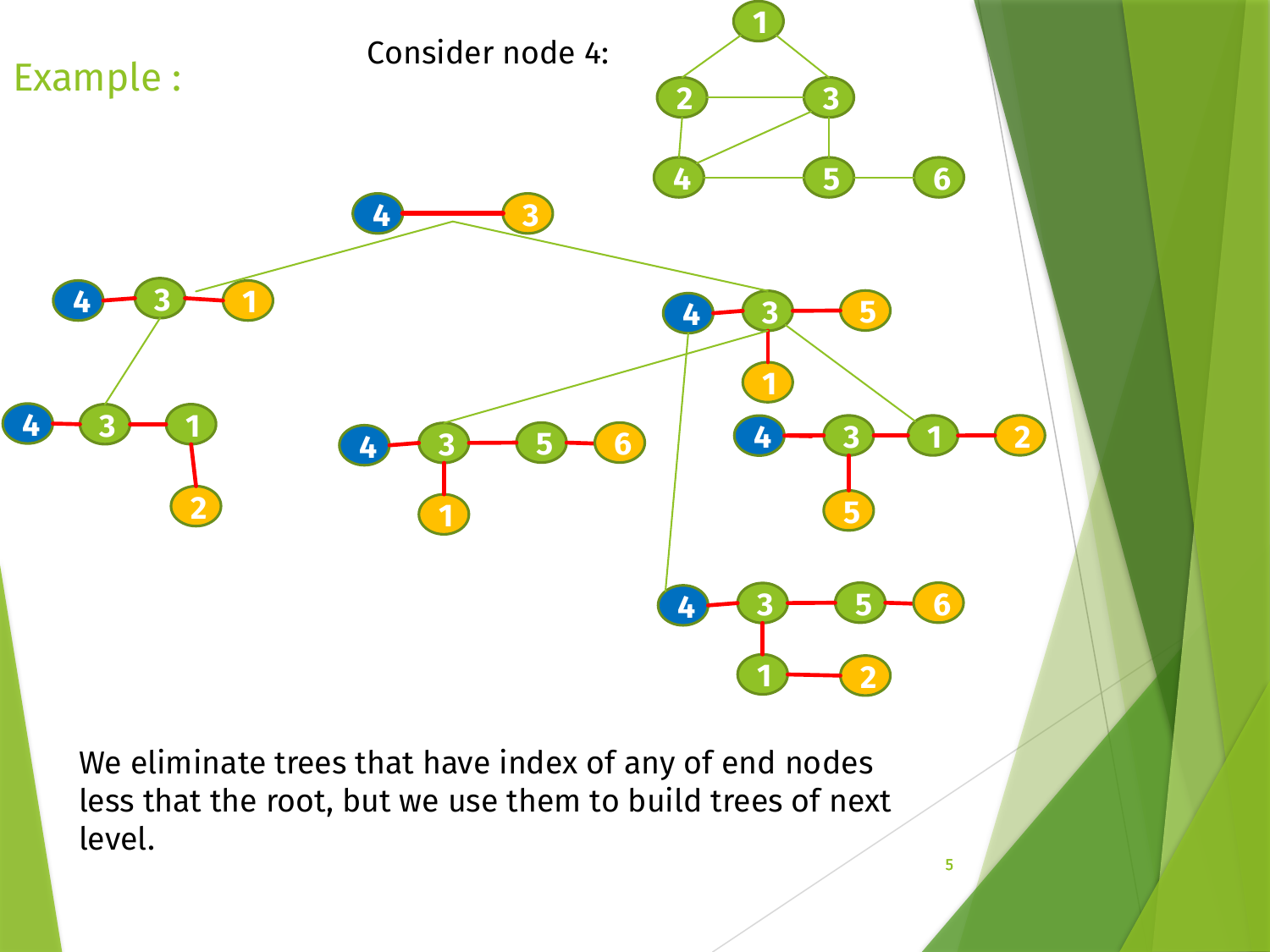

1
Consider node 4:
Example :
2
3
4
5
6
4
3
3
4
1
5
3
4
1
4
3
1
2
3
1
4
5
6
3
4
2
5
1
5
6
3
4
1
2
We eliminate trees that have index of any of end nodes less that the root, but we use them to build trees of next level.
5
5
5